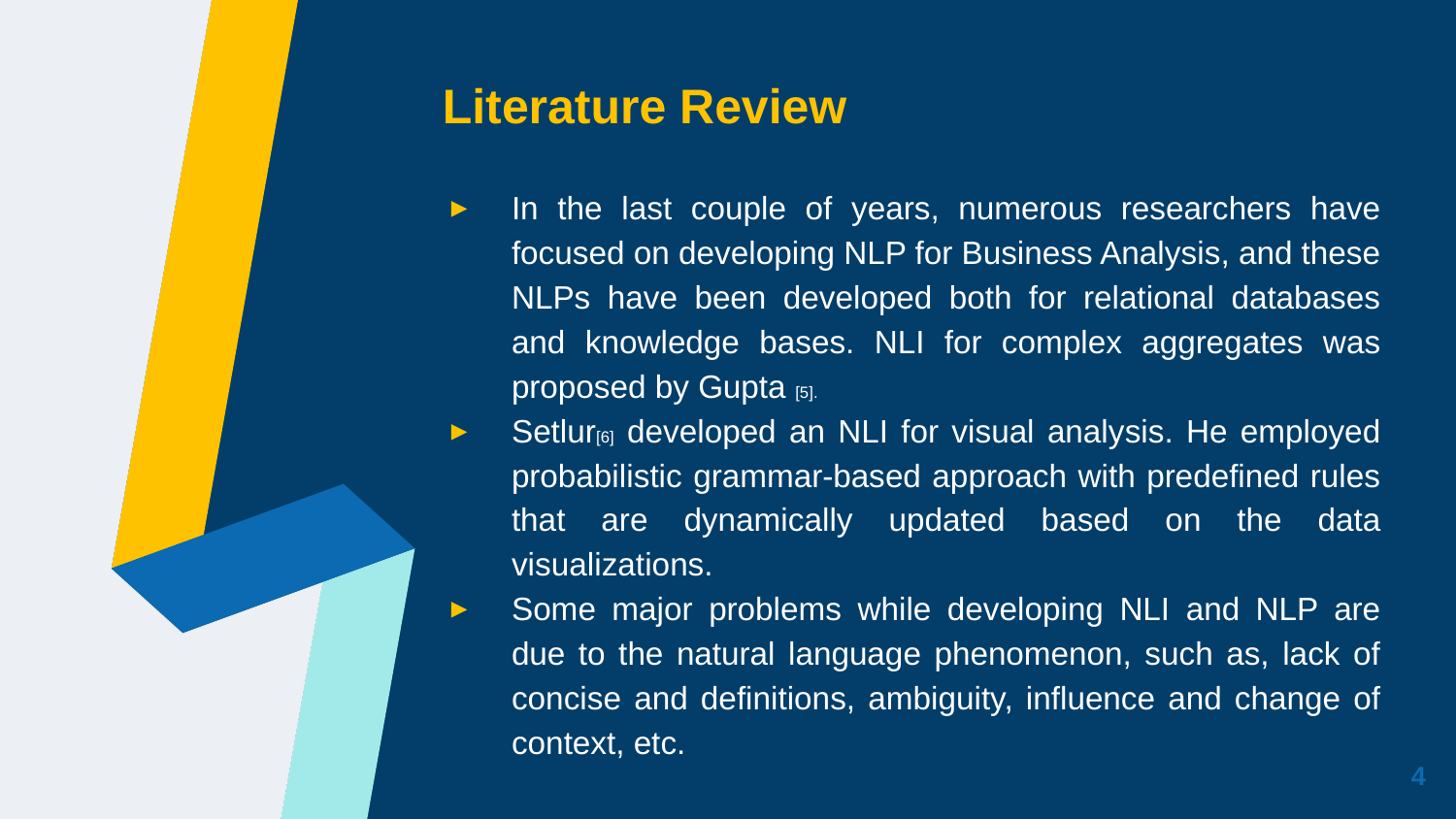

Literature Review
In the last couple of years, numerous researchers have focused on developing NLP for Business Analysis, and these NLPs have been developed both for relational databases and knowledge bases. NLI for complex aggregates was proposed by Gupta [5].
Setlur[6] developed an NLI for visual analysis. He employed probabilistic grammar-based approach with predefined rules that are dynamically updated based on the data visualizations.
Some major problems while developing NLI and NLP are due to the natural language phenomenon, such as, lack of concise and definitions, ambiguity, influence and change of context, etc.
4